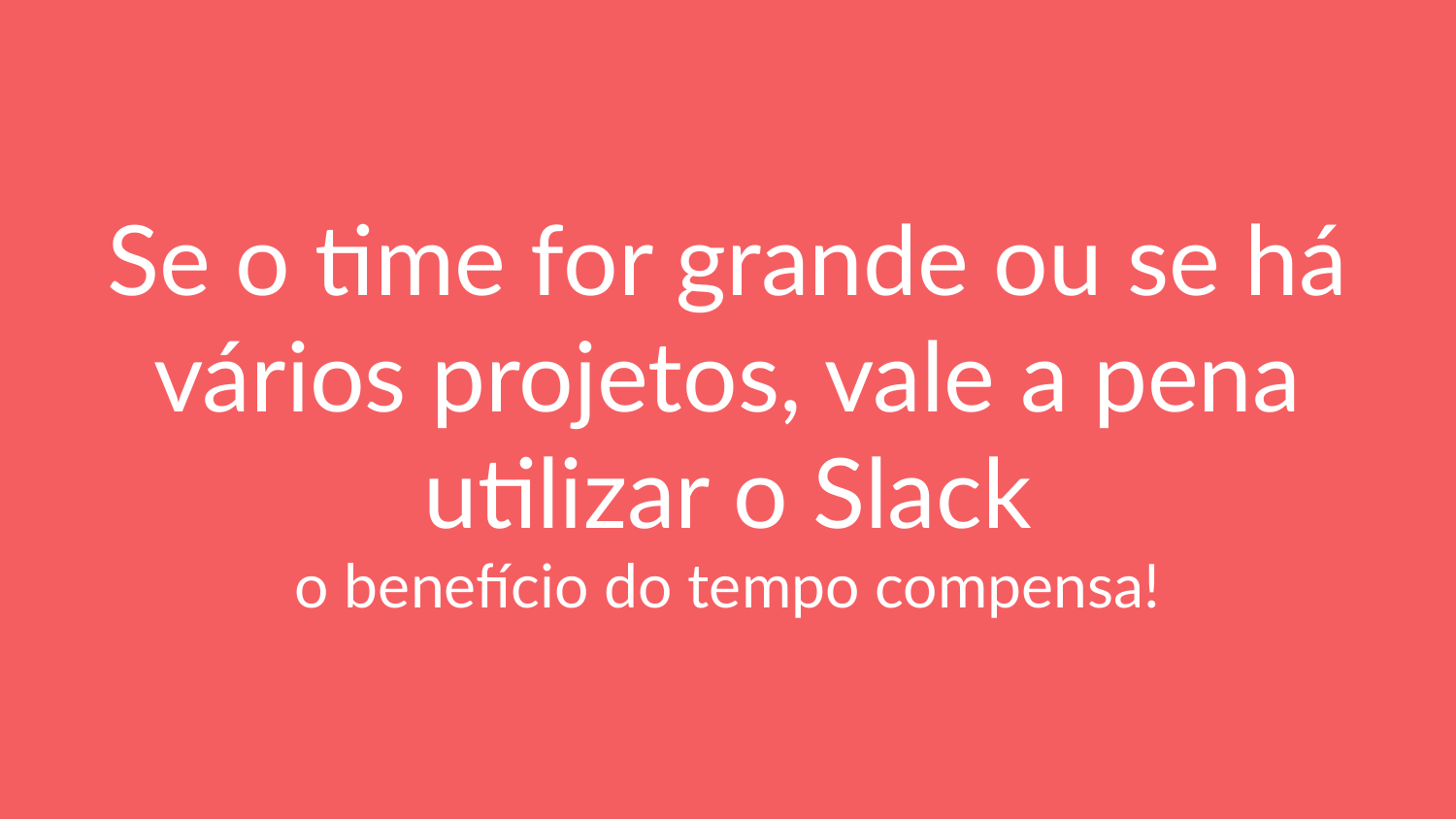

# Se o time for grande ou se há vários projetos, vale a pena utilizar o Slack
o benefício do tempo compensa!